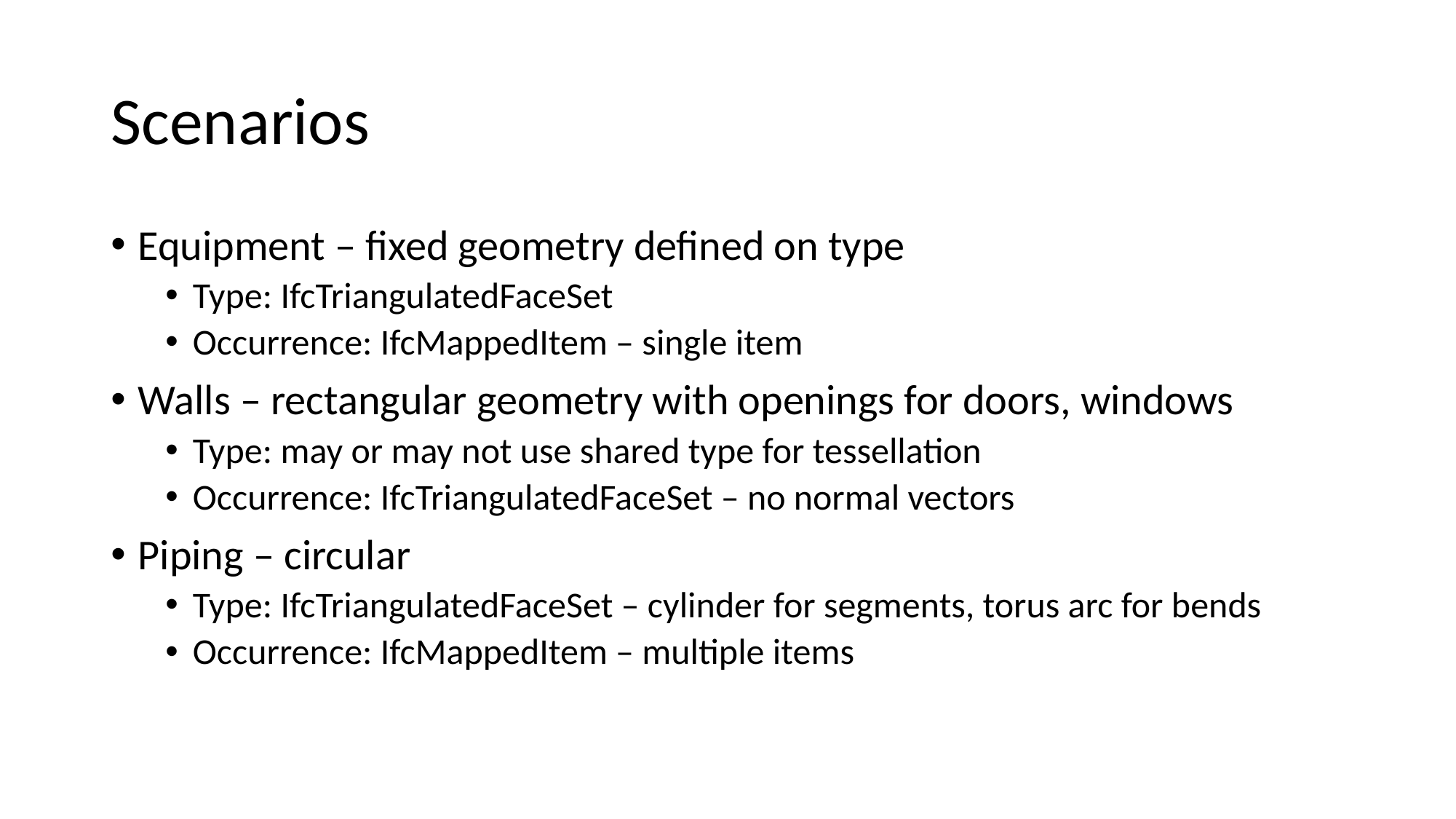

# Scenarios
Equipment – fixed geometry defined on type
Type: IfcTriangulatedFaceSet
Occurrence: IfcMappedItem – single item
Walls – rectangular geometry with openings for doors, windows
Type: may or may not use shared type for tessellation
Occurrence: IfcTriangulatedFaceSet – no normal vectors
Piping – circular
Type: IfcTriangulatedFaceSet – cylinder for segments, torus arc for bends
Occurrence: IfcMappedItem – multiple items